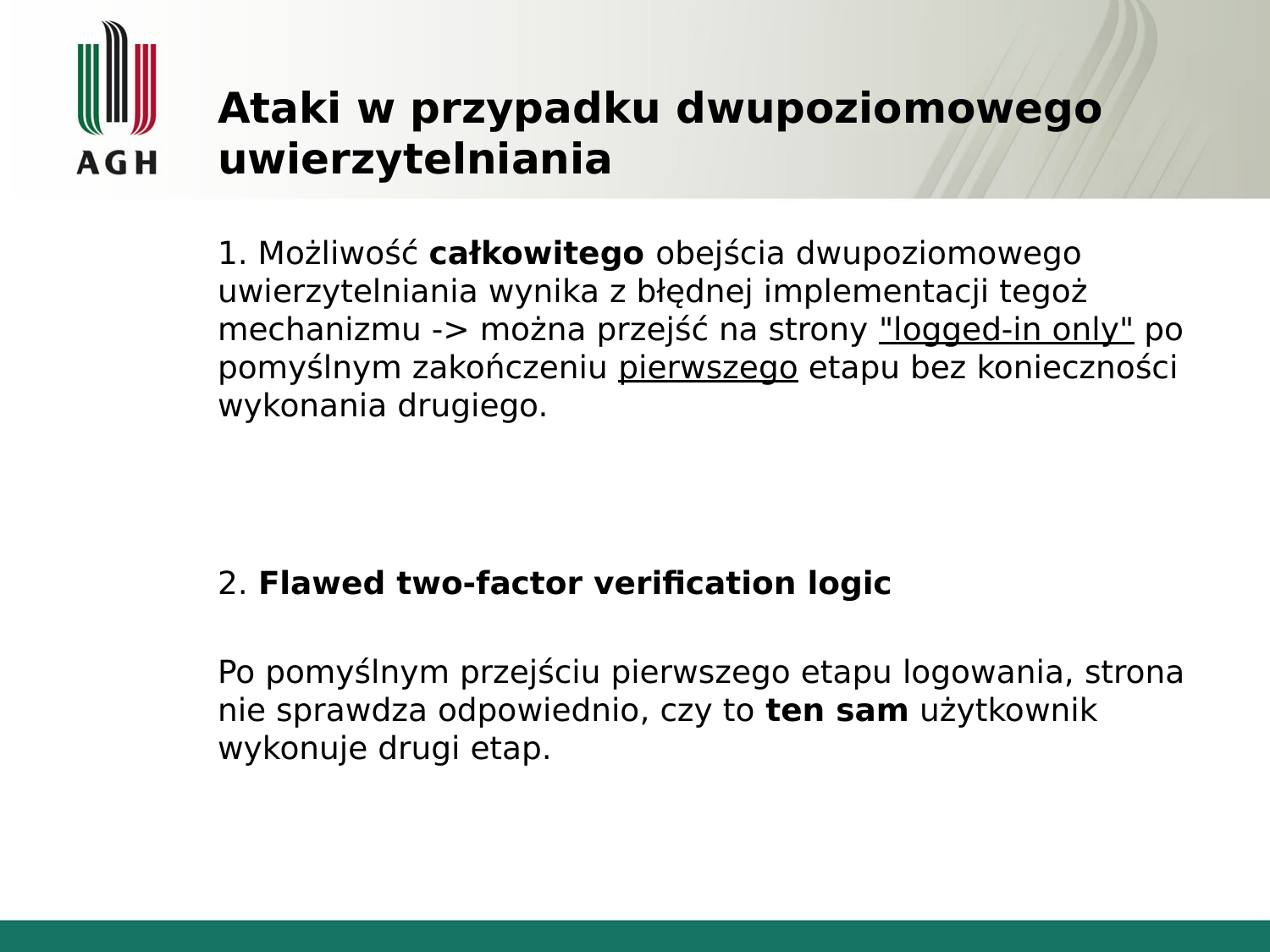

# Ataki w przypadku dwupoziomowego uwierzytelniania
1. Możliwość całkowitego obejścia dwupoziomowego uwierzytelniania wynika z błędnej implementacji tegoż mechanizmu -> można przejść na strony "logged-in only" po pomyślnym zakończeniu pierwszego etapu bez konieczności wykonania drugiego.

https://portswigger.net/

2. Flawed two-factor verification logic

Po pomyślnym przejściu pierwszego etapu logowania, strona nie sprawdza odpowiednio, czy to ten sam użytkownik wykonuje drugi etap.